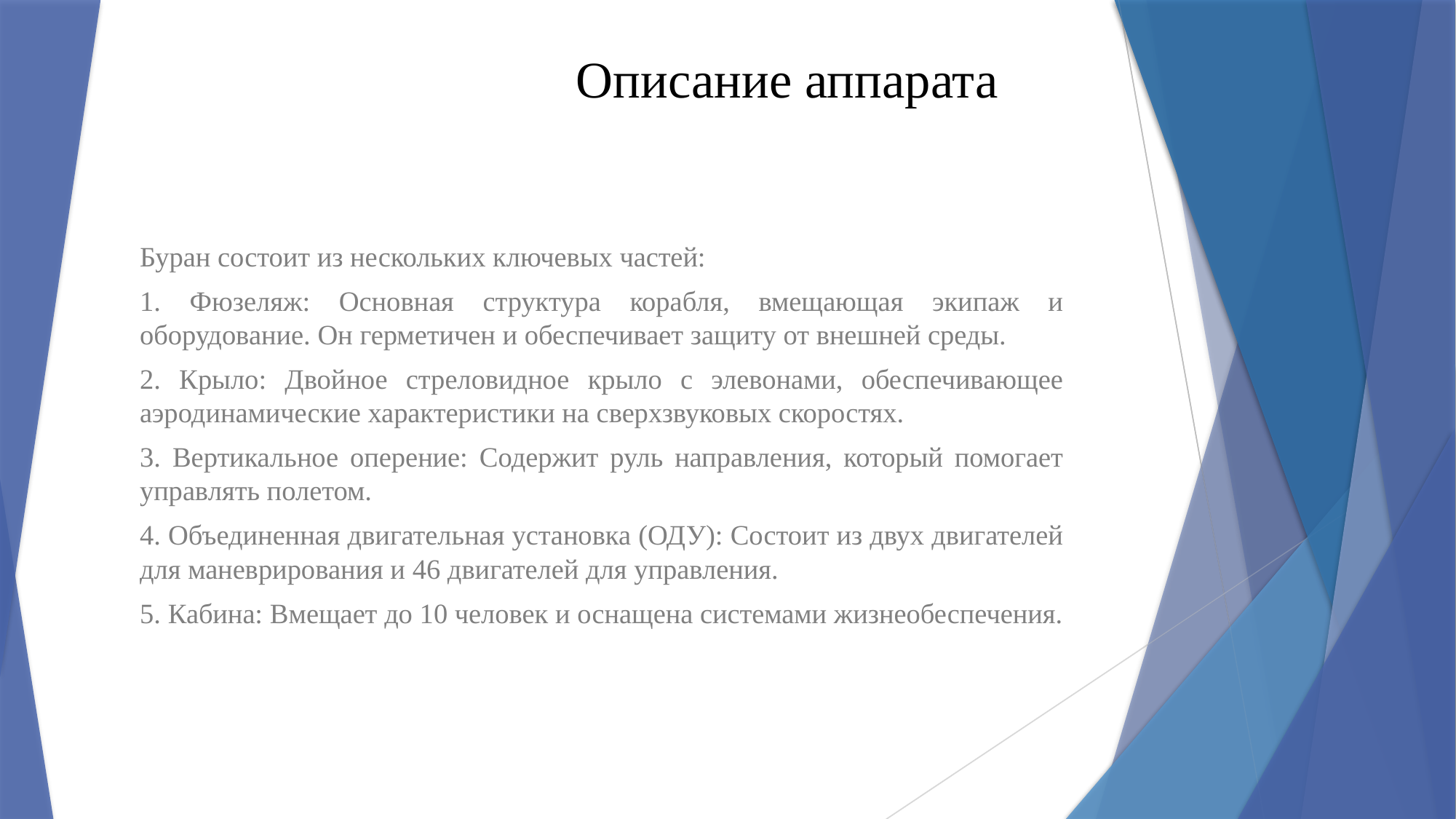

# Описание аппарата

Буран состоит из нескольких ключевых частей:
1. Фюзеляж: Основная структура корабля, вмещающая экипаж и оборудование. Он герметичен и обеспечивает защиту от внешней среды.
2. Крыло: Двойное стреловидное крыло с элевонами, обеспечивающее аэродинамические характеристики на сверхзвуковых скоростях.
3. Вертикальное оперение: Содержит руль направления, который помогает управлять полетом.
4. Объединенная двигательная установка (ОДУ): Состоит из двух двигателей для маневрирования и 46 двигателей для управления.
5. Кабина: Вмещает до 10 человек и оснащена системами жизнеобеспечения.